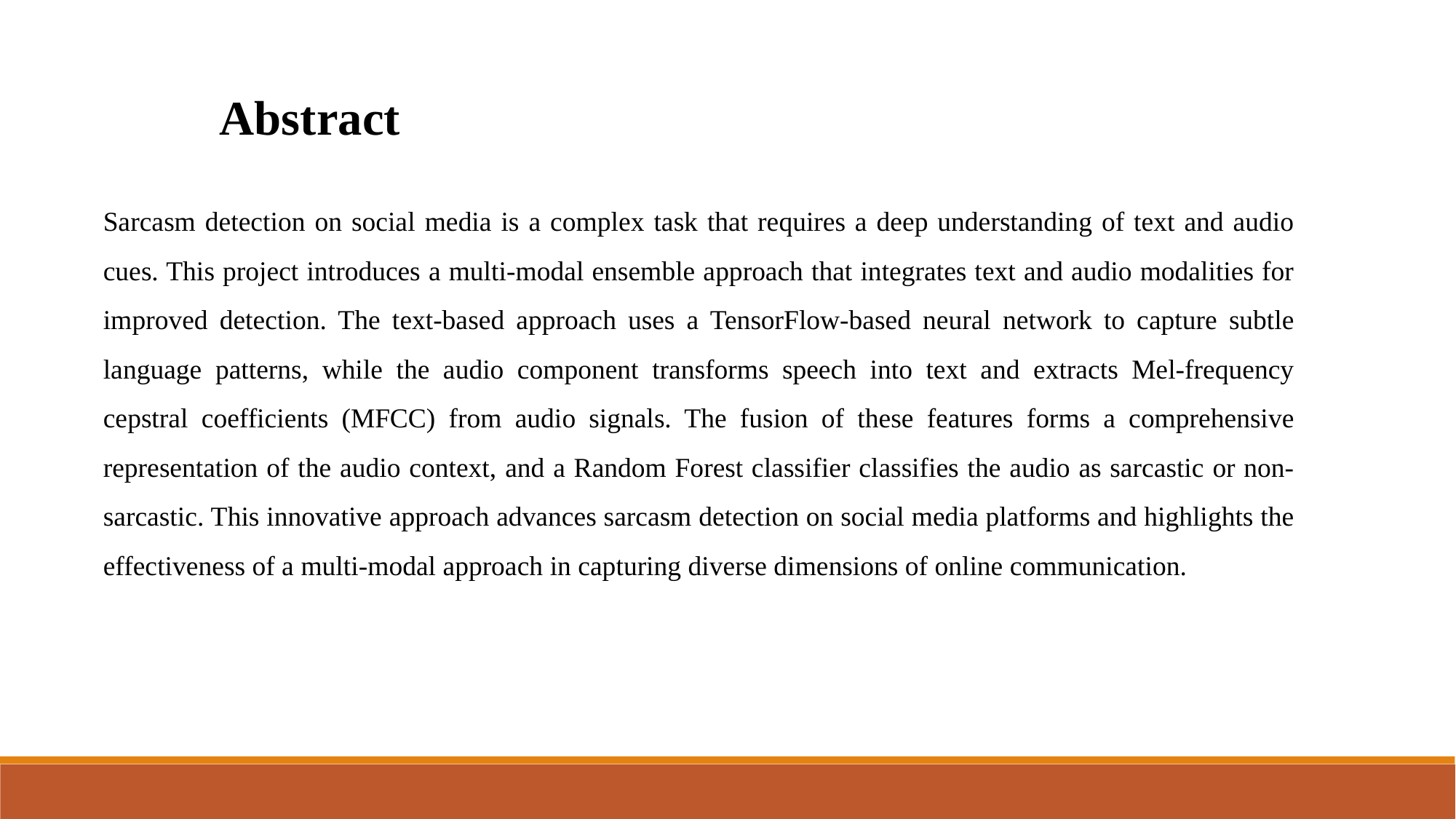

Abstract
Sarcasm detection on social media is a complex task that requires a deep understanding of text and audio cues. This project introduces a multi-modal ensemble approach that integrates text and audio modalities for improved detection. The text-based approach uses a TensorFlow-based neural network to capture subtle language patterns, while the audio component transforms speech into text and extracts Mel-frequency cepstral coefficients (MFCC) from audio signals. The fusion of these features forms a comprehensive representation of the audio context, and a Random Forest classifier classifies the audio as sarcastic or non-sarcastic. This innovative approach advances sarcasm detection on social media platforms and highlights the effectiveness of a multi-modal approach in capturing diverse dimensions of online communication.
2